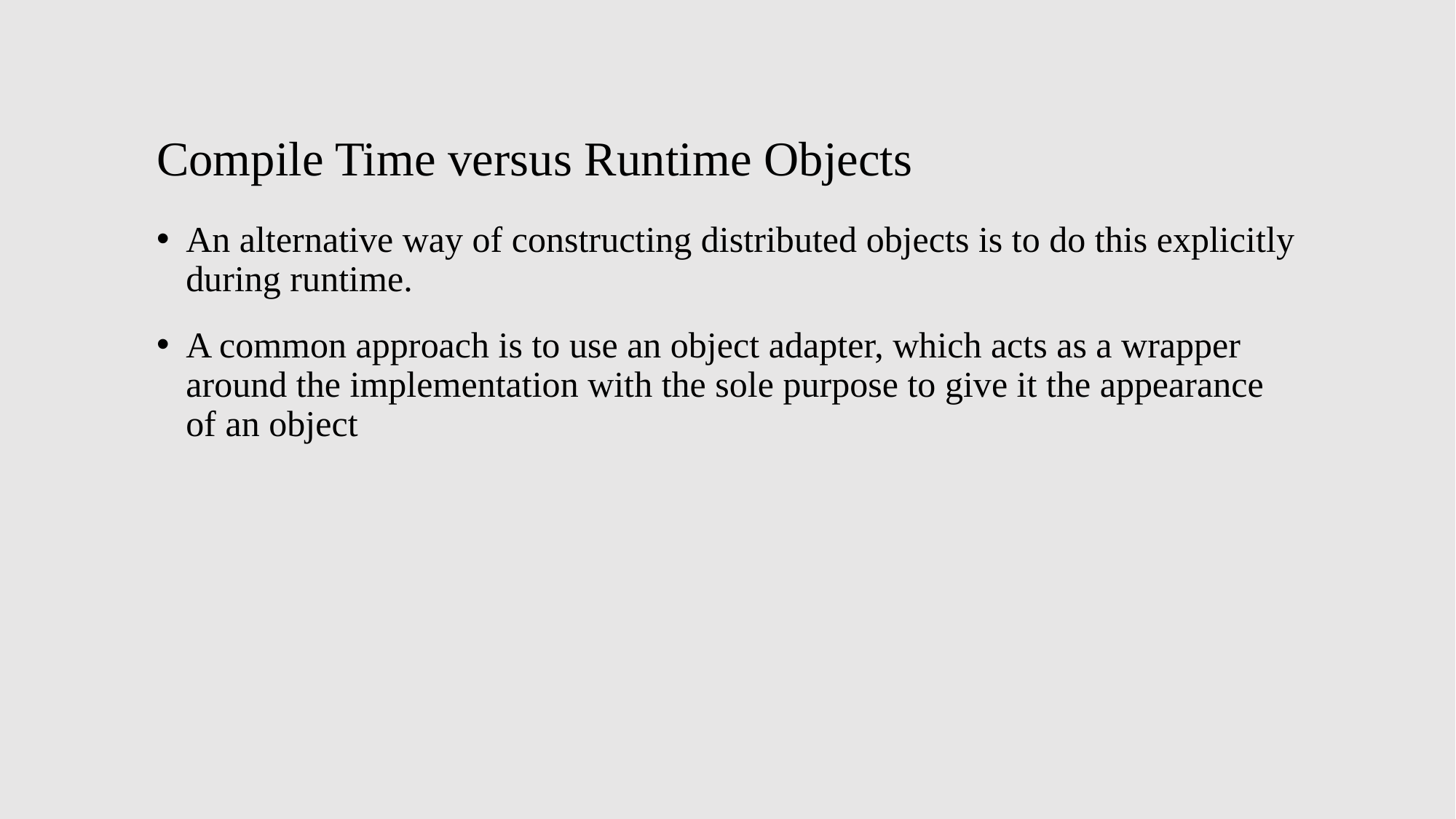

# Compile Time versus Runtime Objects
An alternative way of constructing distributed objects is to do this explicitly during runtime.
A common approach is to use an object adapter, which acts as a wrapper around the implementation with the sole purpose to give it the appearance of an object